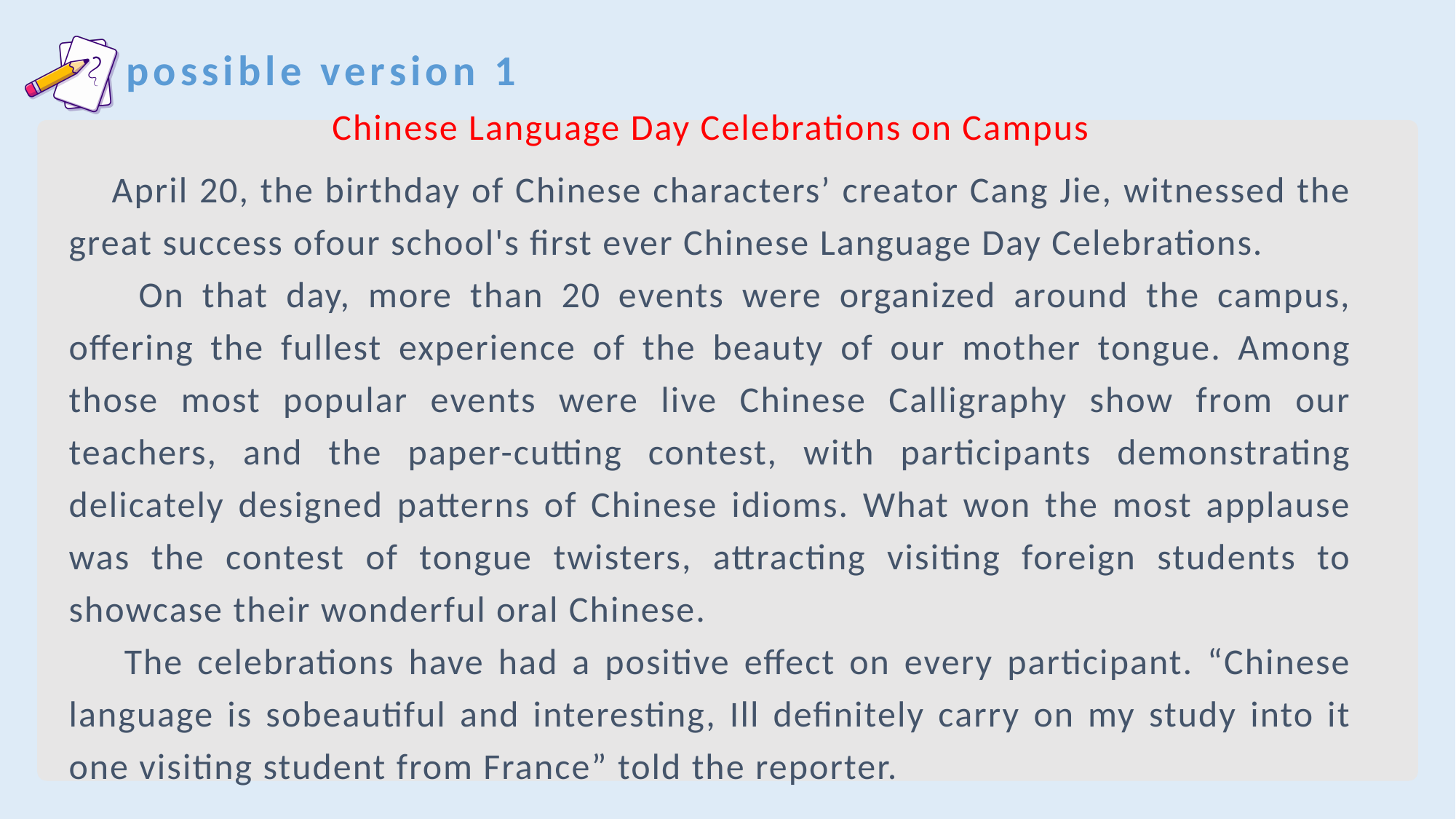

possible version 1
Chinese Language Day Celebrations on Campus
    April 20, the birthday of Chinese characters’ creator Cang Jie, witnessed the great success ofour school's first ever Chinese Language Day Celebrations.
    On that day, more than 20 events were organized around the campus, offering the fullest experience of the beauty of our mother tongue. Among those most popular events were live Chinese Calligraphy show from our teachers, and the paper-cutting contest, with participants demonstrating delicately designed patterns of Chinese idioms. What won the most applause was the contest of tongue twisters, attracting visiting foreign students to showcase their wonderful oral Chinese.
    The celebrations have had a positive effect on every participant. “Chinese language is sobeautiful and interesting, Ill definitely carry on my study into it one visiting student from France” told the reporter.